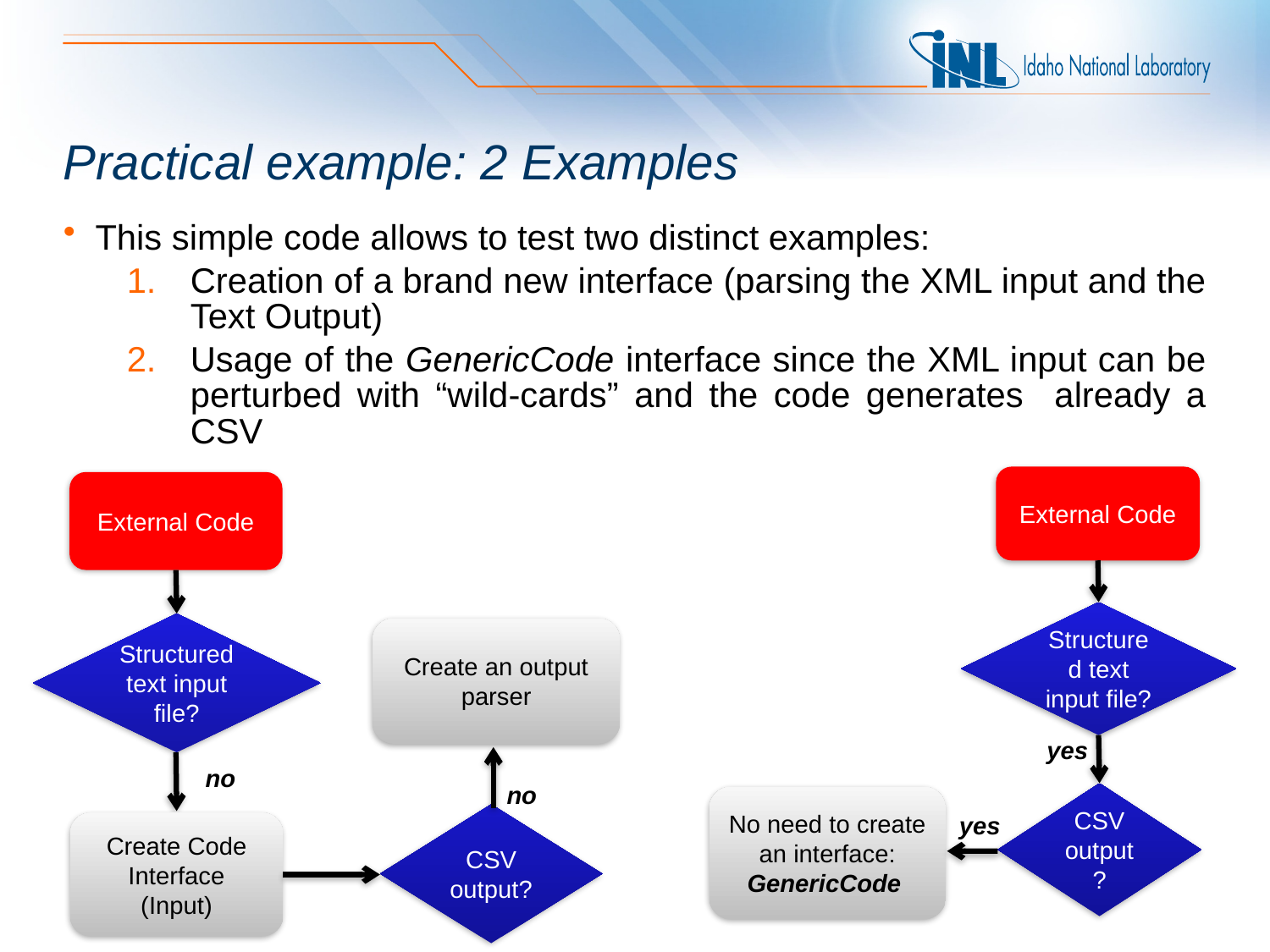

# Practical example: 2 Examples
This simple code allows to test two distinct examples:
Creation of a brand new interface (parsing the XML input and the Text Output)
Usage of the GenericCode interface since the XML input can be perturbed with “wild-cards” and the code generates  already a CSV

External Code
Structured text input file?
yes
CSV output?
No need to create an interface: GenericCode
yes
External Code
Structured text input file?
Create an output parser
no
no
CSV output?
Create Code Interface (Input)